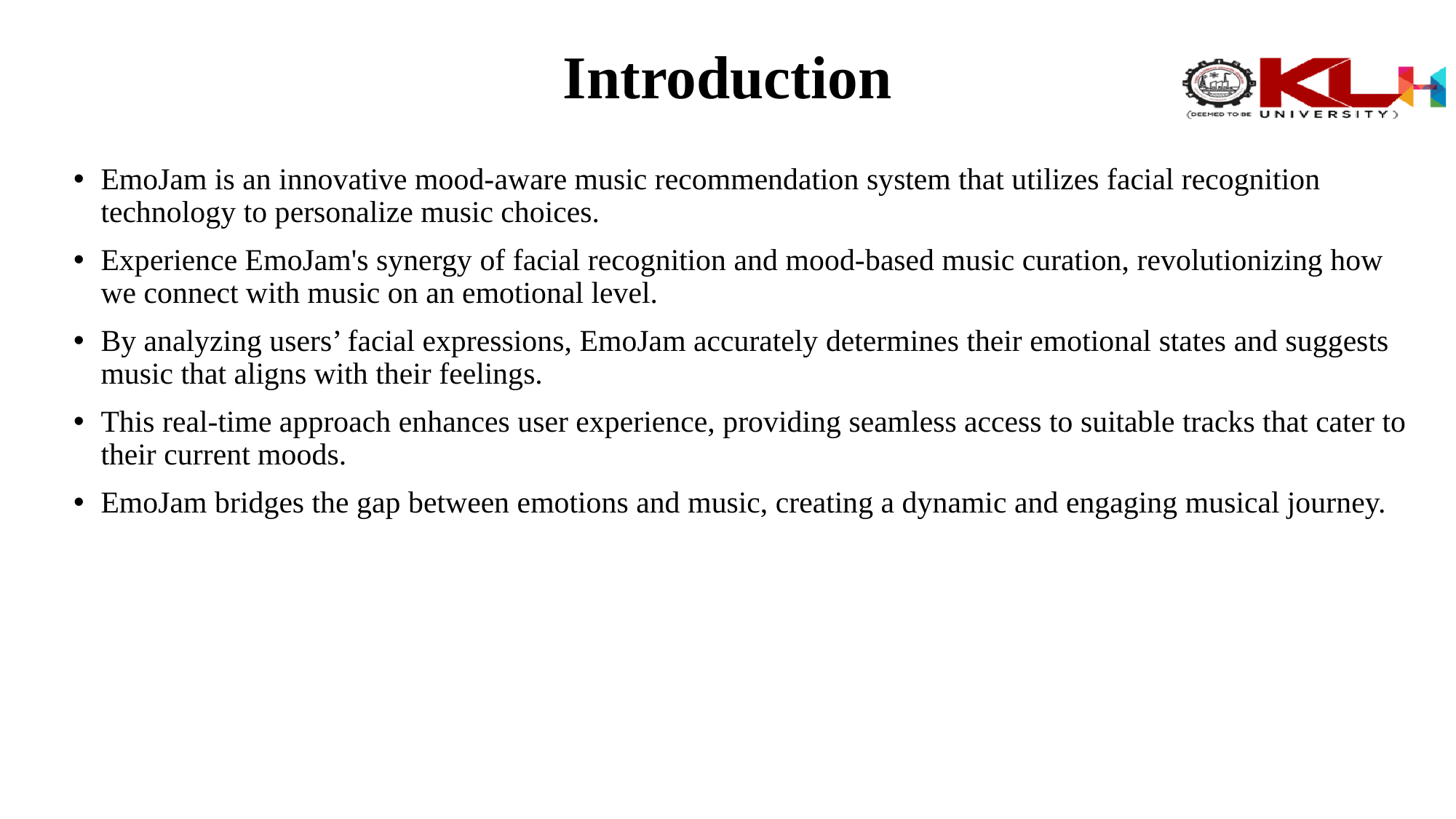

# Introduction
EmoJam is an innovative mood-aware music recommendation system that utilizes facial recognition technology to personalize music choices.
Experience EmoJam's synergy of facial recognition and mood-based music curation, revolutionizing how we connect with music on an emotional level.
By analyzing users’ facial expressions, EmoJam accurately determines their emotional states and suggests music that aligns with their feelings.
This real-time approach enhances user experience, providing seamless access to suitable tracks that cater to their current moods.
EmoJam bridges the gap between emotions and music, creating a dynamic and engaging musical journey.